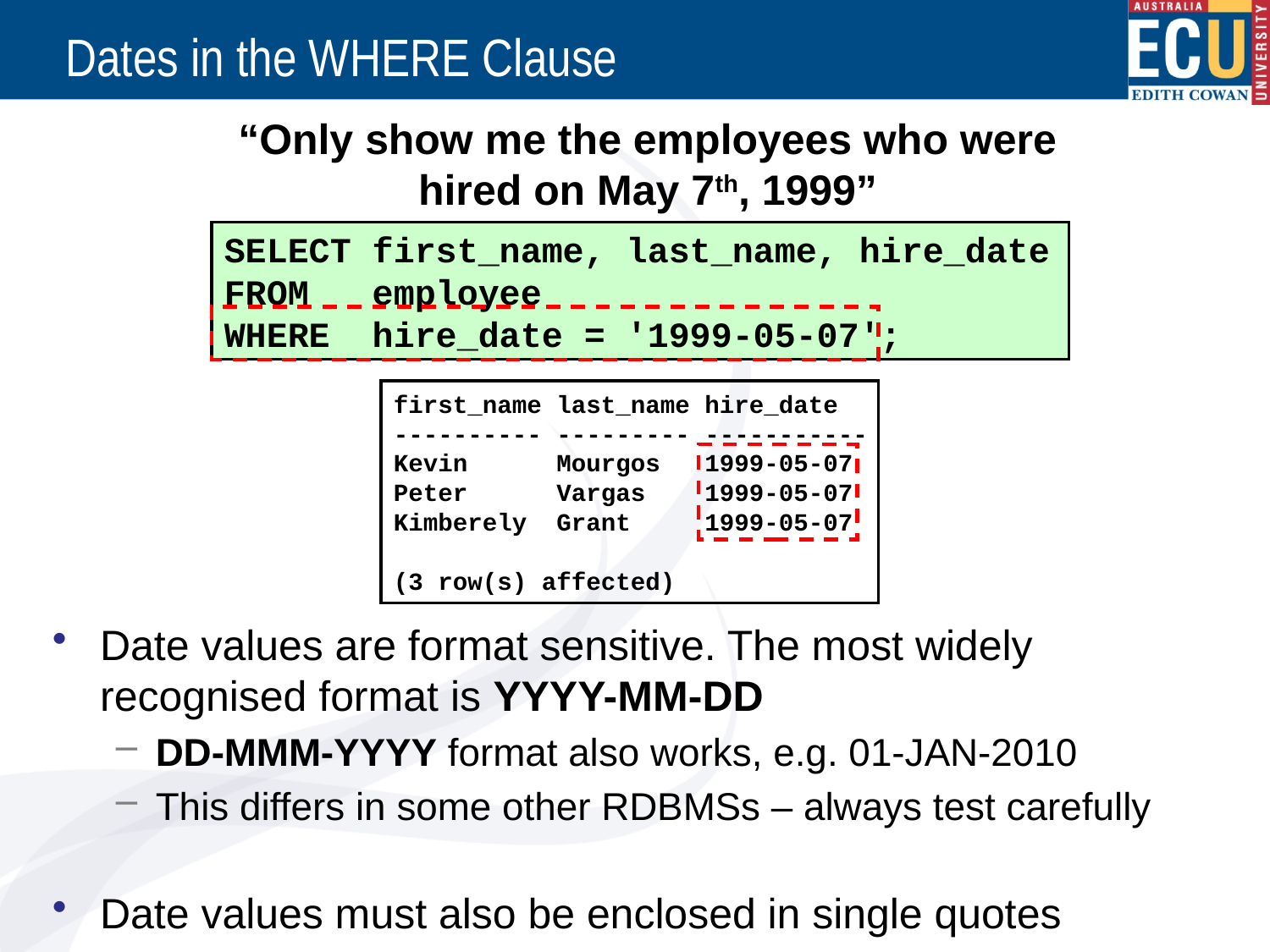

# Dates in the WHERE Clause
“Only show me the employees who were
hired on May 7th, 1999”
SELECT first_name, last_name, hire_date
FROM   employee
WHERE  hire_date = '1999-05-07';

first_name last_name hire_date
---------- --------- -----------
Kevin      Mourgos   1999-05-07
Peter      Vargas    1999-05-07
Kimberely  Grant     1999-05-07

(3 row(s) affected)

Date values are format sensitive. The most widely recognised format is YYYY-MM-DD
DD-MMM-YYYY format also works, e.g. 01-JAN-2010
This differs in some other RDBMSs – always test carefully

Date values must also be enclosed in single quotes